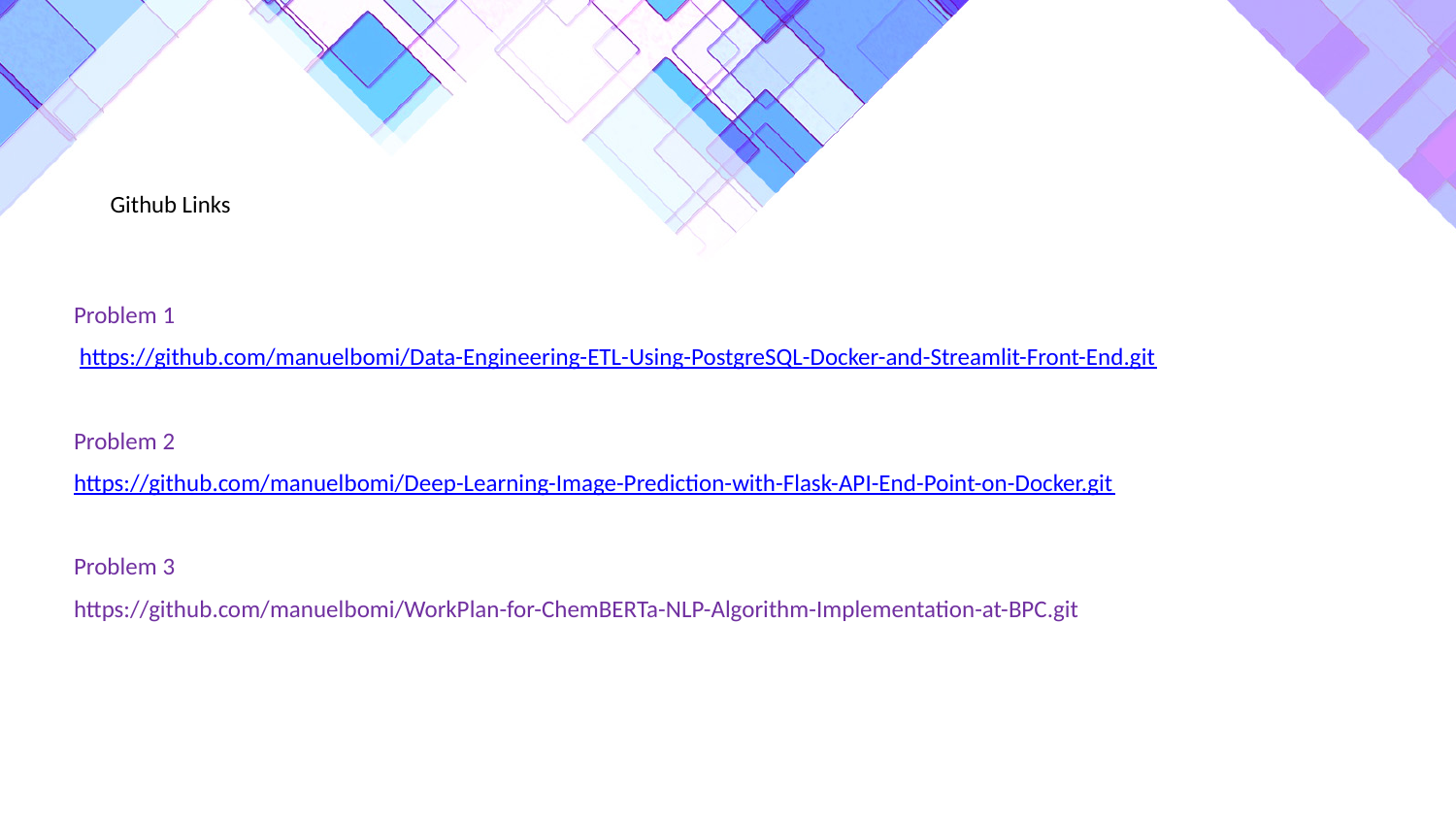

Github Links
Problem 1
 https://github.com/manuelbomi/Data-Engineering-ETL-Using-PostgreSQL-Docker-and-Streamlit-Front-End.git

Problem 2
https://github.com/manuelbomi/Deep-Learning-Image-Prediction-with-Flask-API-End-Point-on-Docker.git

Problem 3
https://github.com/manuelbomi/WorkPlan-for-ChemBERTa-NLP-Algorithm-Implementation-at-BPC.git